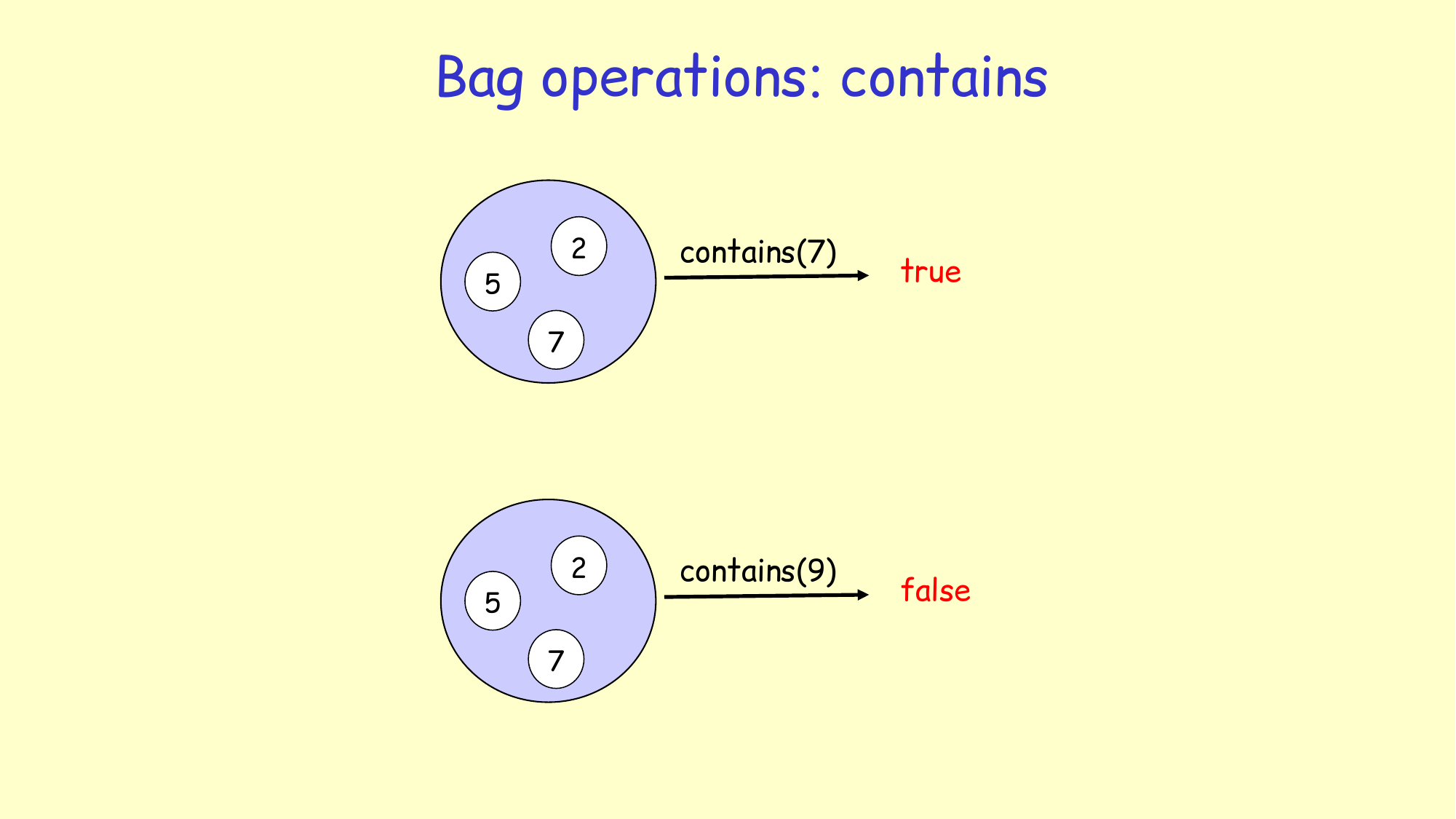

# Bag operations: contains

2
contains(7)
true
5
7

2
contains(9)
false
5
7